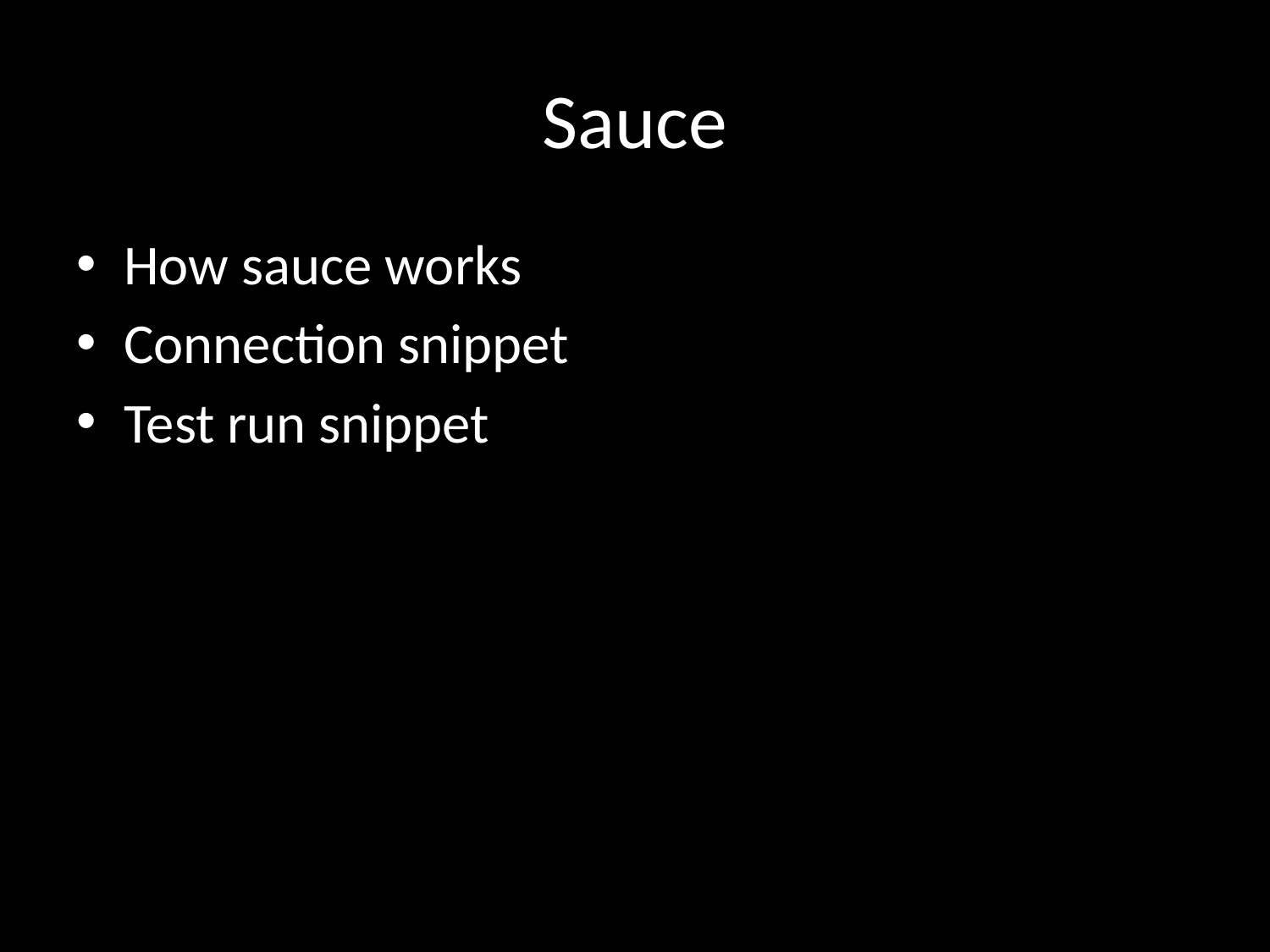

# Sauce
How sauce works
Connection snippet
Test run snippet